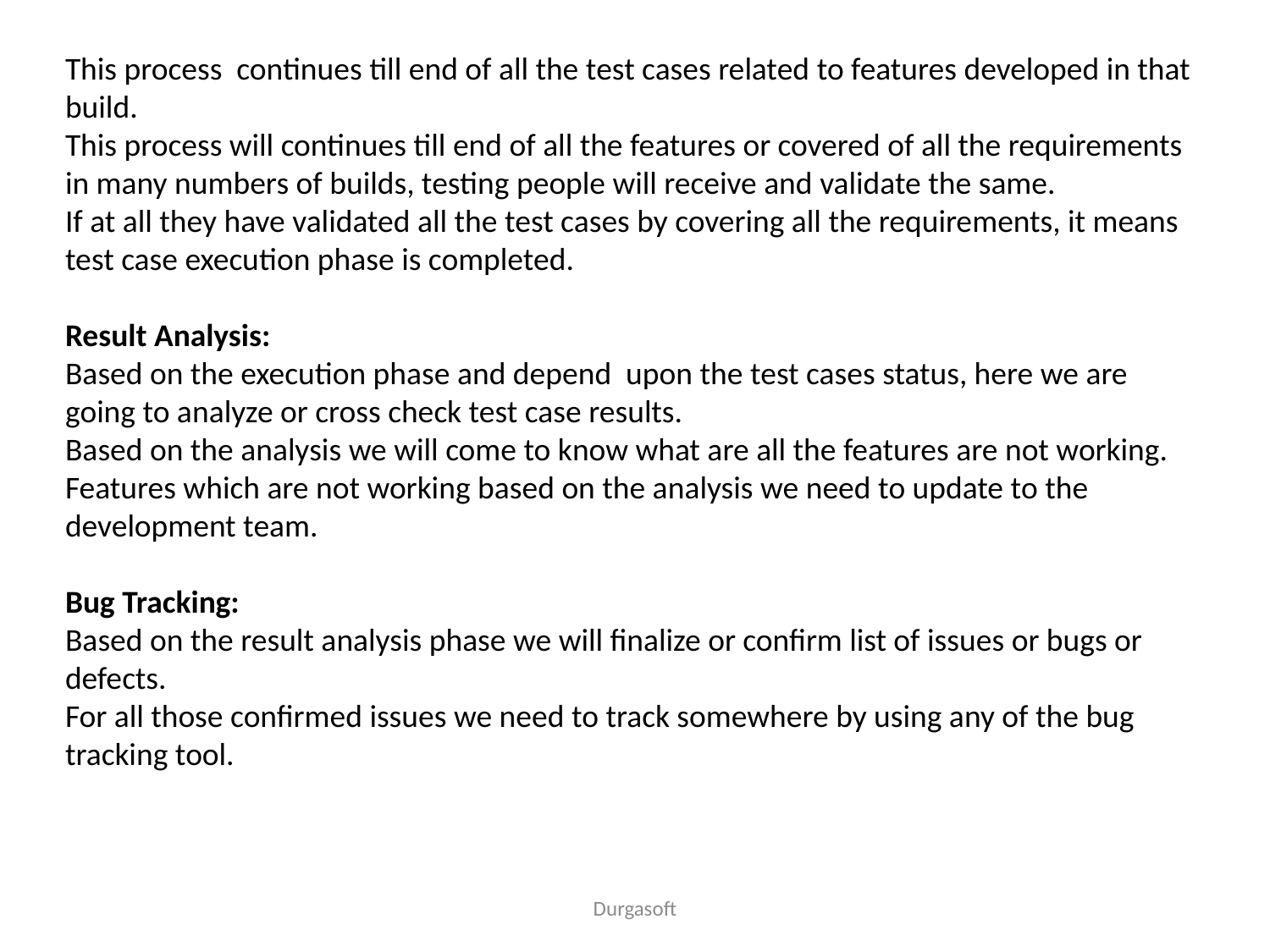

This process  continues till end of all the test cases related to features developed in that build.
This process will continues till end of all the features or covered of all the requirements in many numbers of builds, testing people will receive and validate the same.
If at all they have validated all the test cases by covering all the requirements, it means test case execution phase is completed.

Result Analysis:
Based on the execution phase and depend  upon the test cases status, here we are going to analyze or cross check test case results.
Based on the analysis we will come to know what are all the features are not working.
Features which are not working based on the analysis we need to update to the development team.

Bug Tracking:
Based on the result analysis phase we will finalize or confirm list of issues or bugs or defects.
For all those confirmed issues we need to track somewhere by using any of the bug tracking tool.
Durgasoft